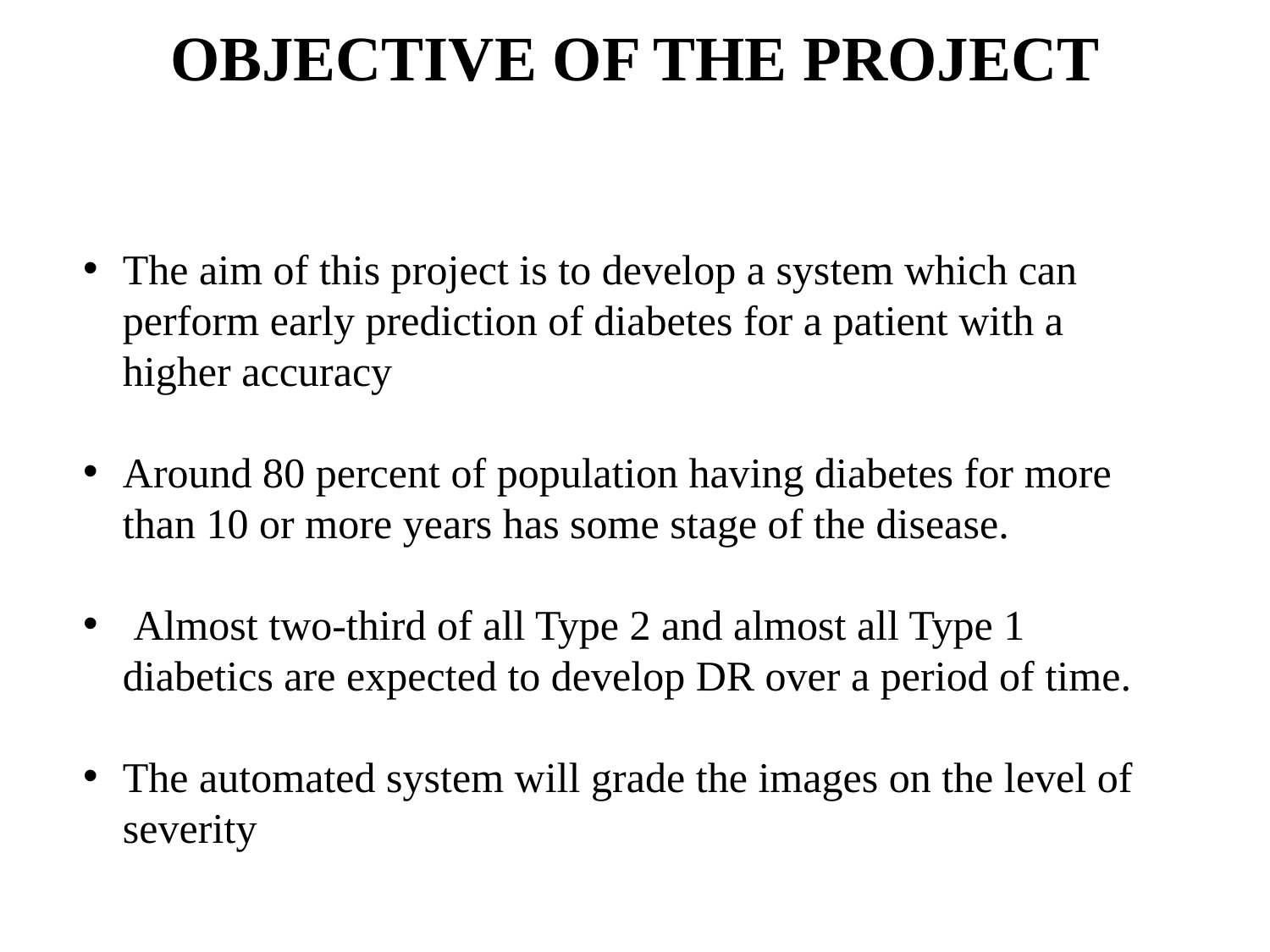

# OBJECTIVE OF THE PROJECT
The aim of this project is to develop a system which can perform early prediction of diabetes for a patient with a higher accuracy

Around 80 percent of population having diabetes for more than 10 or more years has some stage of the disease.

 Almost two‑third of all Type 2 and almost all Type 1 diabetics are expected to develop DR over a period of time.

The automated system will grade the images on the level of severity

3